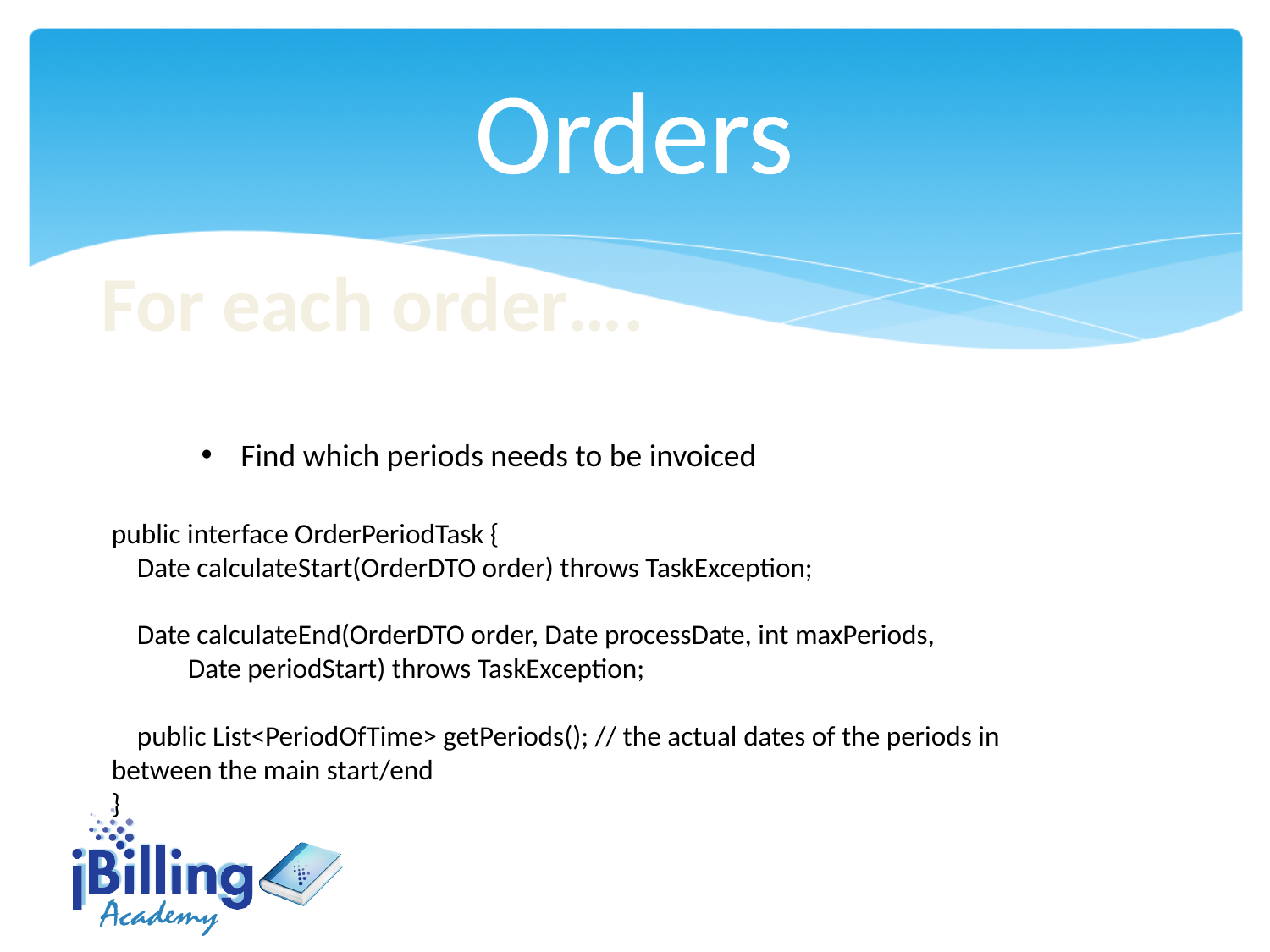

Orders
For each order….
Find which periods needs to be invoiced
public interface OrderPeriodTask {
    Date calculateStart(OrderDTO order) throws TaskException;

    Date calculateEnd(OrderDTO order, Date processDate, int maxPeriods,
            Date periodStart) throws TaskException;

    public List<PeriodOfTime> getPeriods(); // the actual dates of the periods in between the main start/end
}